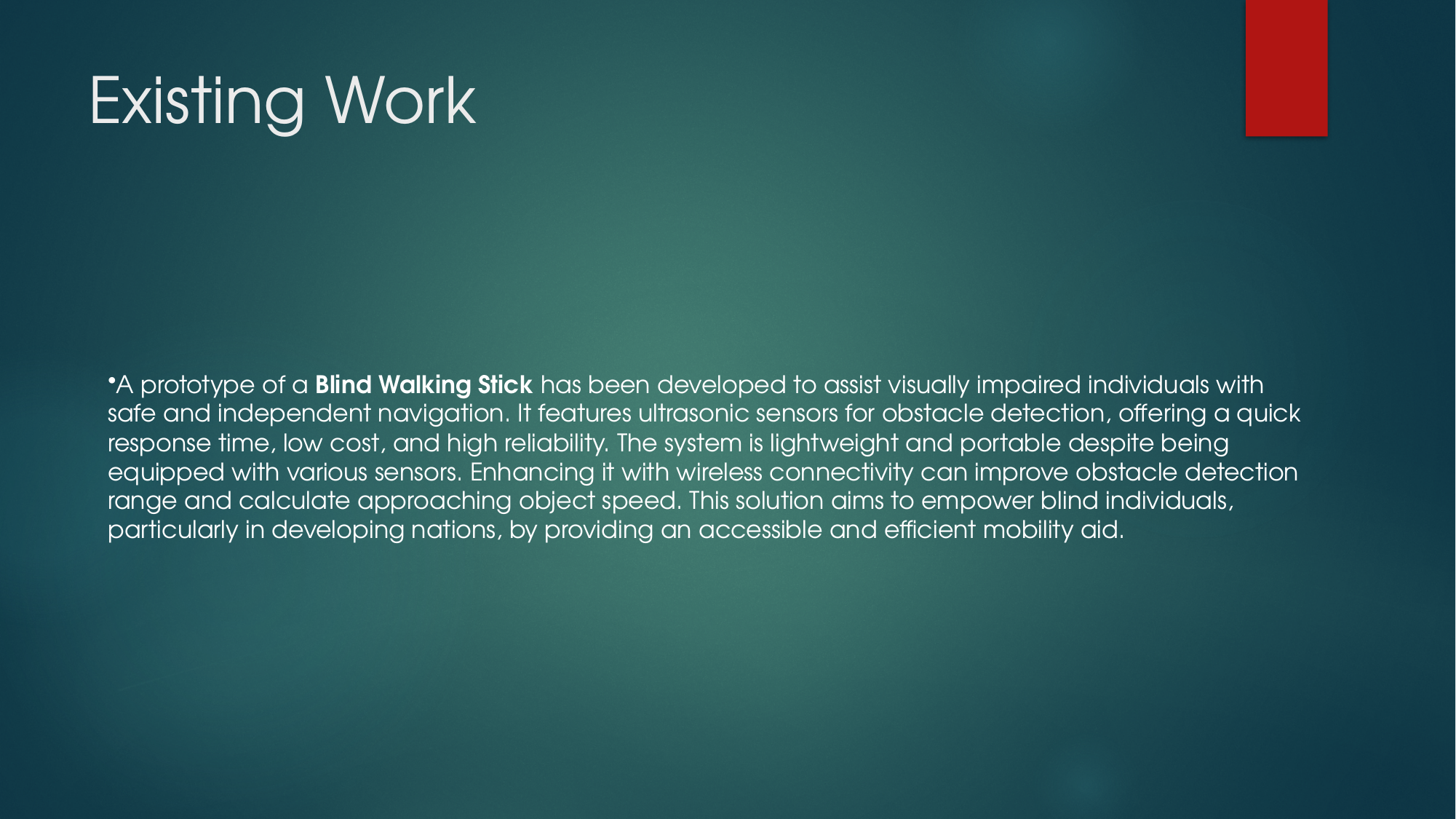

# Existing Work
A prototype of a Blind Walking Stick has been developed to assist visually impaired individuals with safe and independent navigation. It features ultrasonic sensors for obstacle detection, offering a quick response time, low cost, and high reliability. The system is lightweight and portable despite being equipped with various sensors. Enhancing it with wireless connectivity can improve obstacle detection range and calculate approaching object speed. This solution aims to empower blind individuals, particularly in developing nations, by providing an accessible and efficient mobility aid.